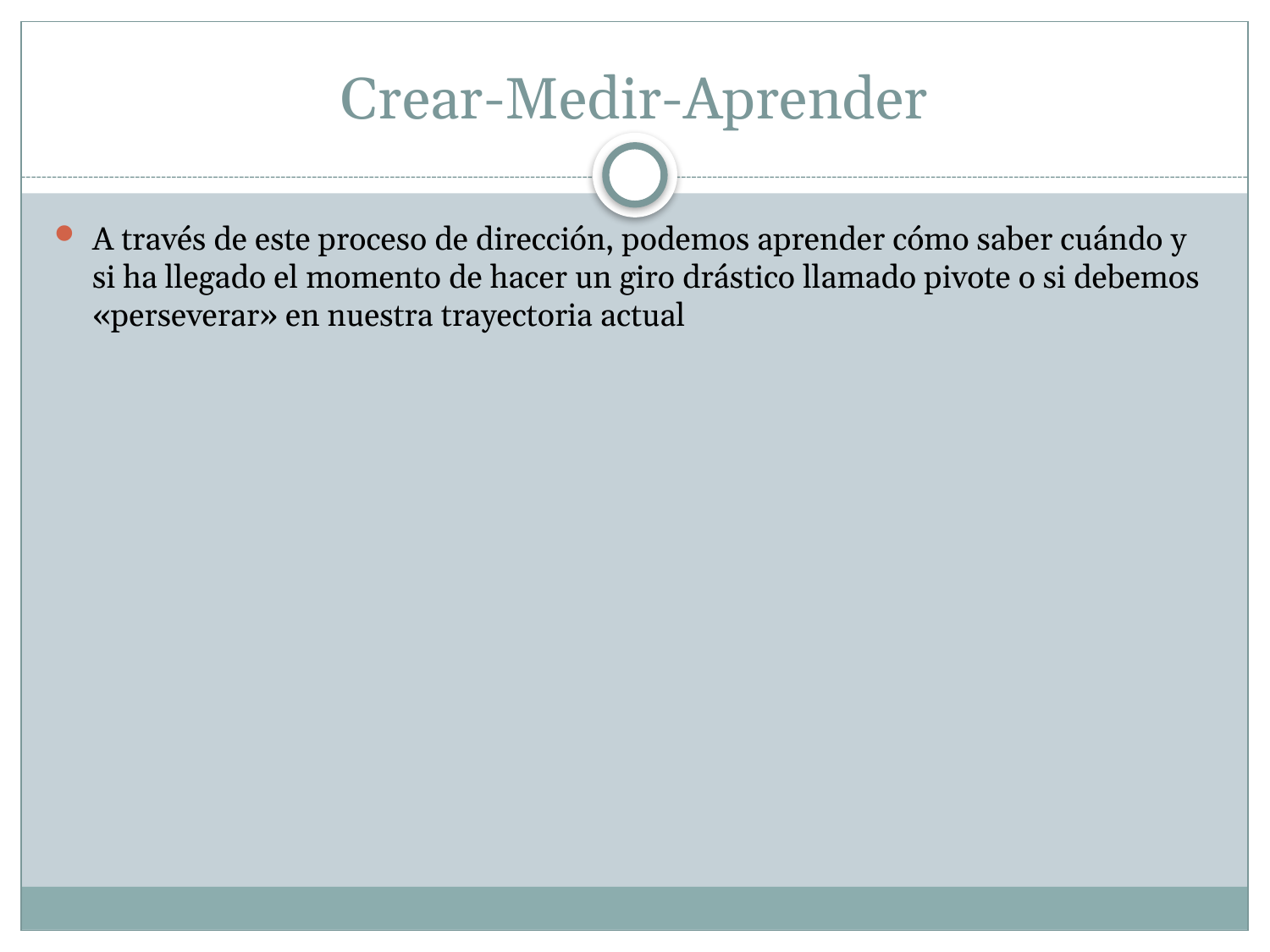

# Crear-Medir-Aprender
A través de este proceso de dirección, podemos aprender cómo saber cuándo y si ha llegado el momento de hacer un giro drástico llamado pivote o si debemos «perseverar» en nuestra trayectoria actual